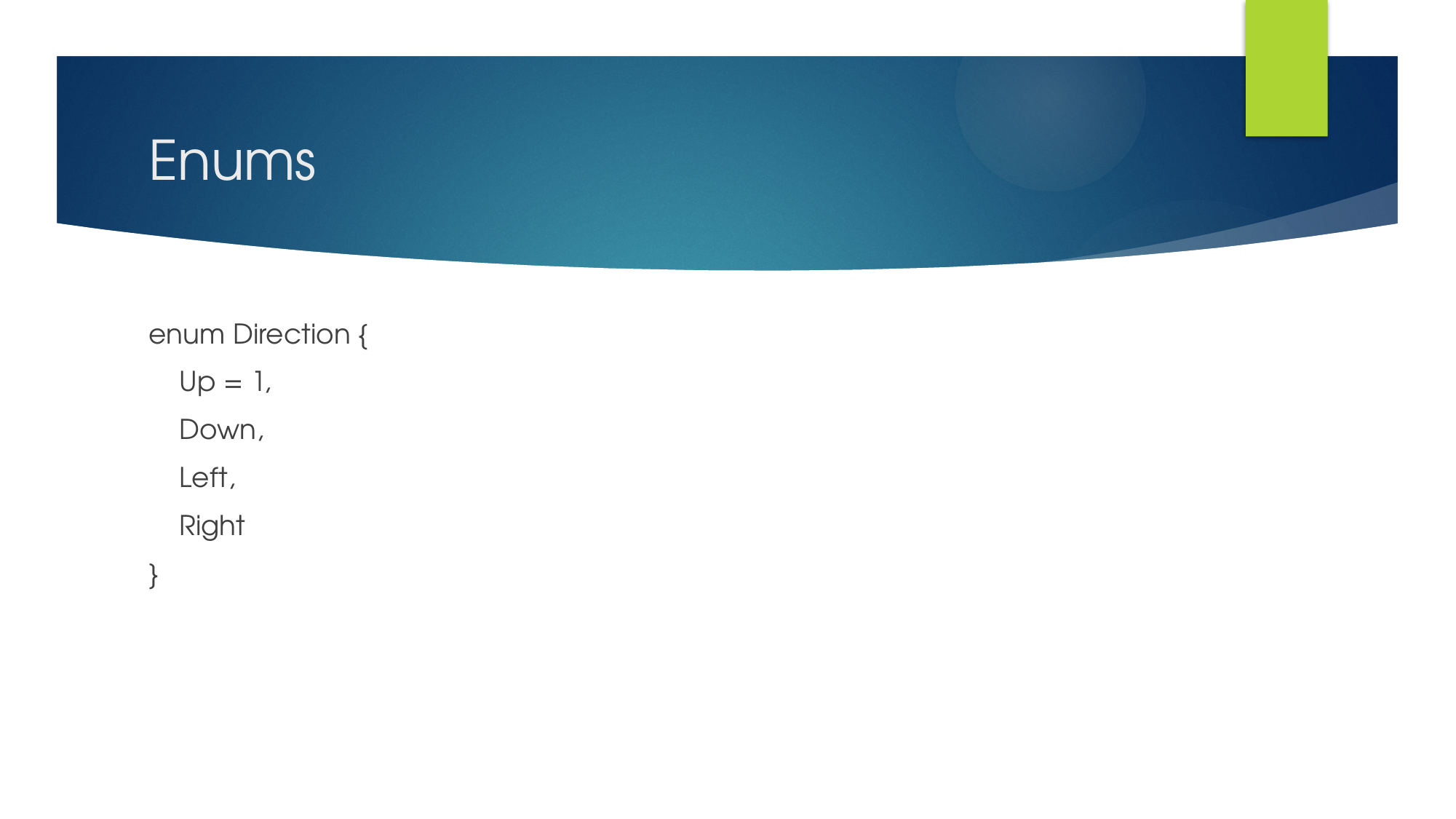

# Enums
enum Direction {
    Up = 1,
    Down,
    Left,
    Right
}